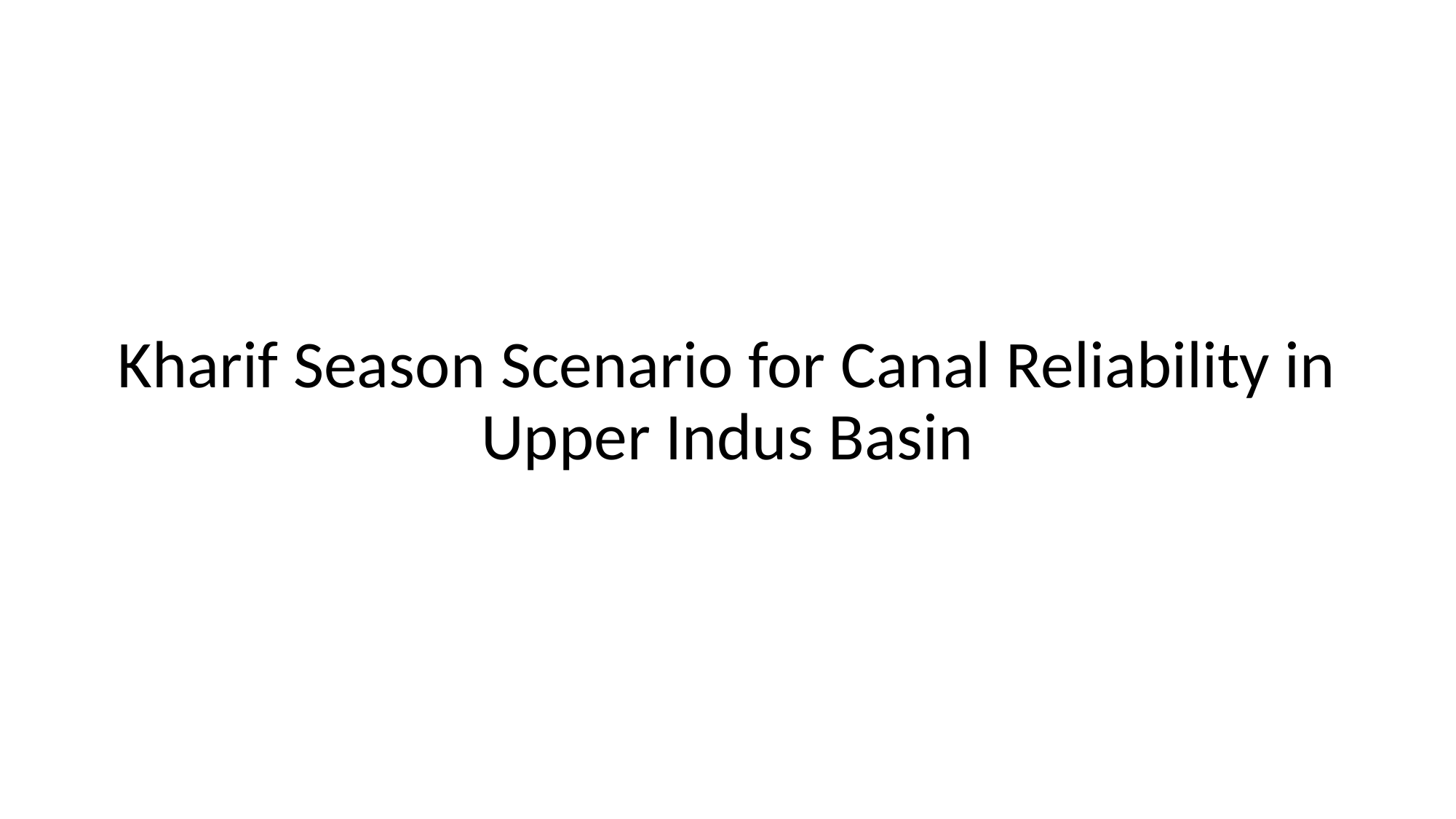

# Kharif Season Scenario for Canal Reliability in Upper Indus Basin